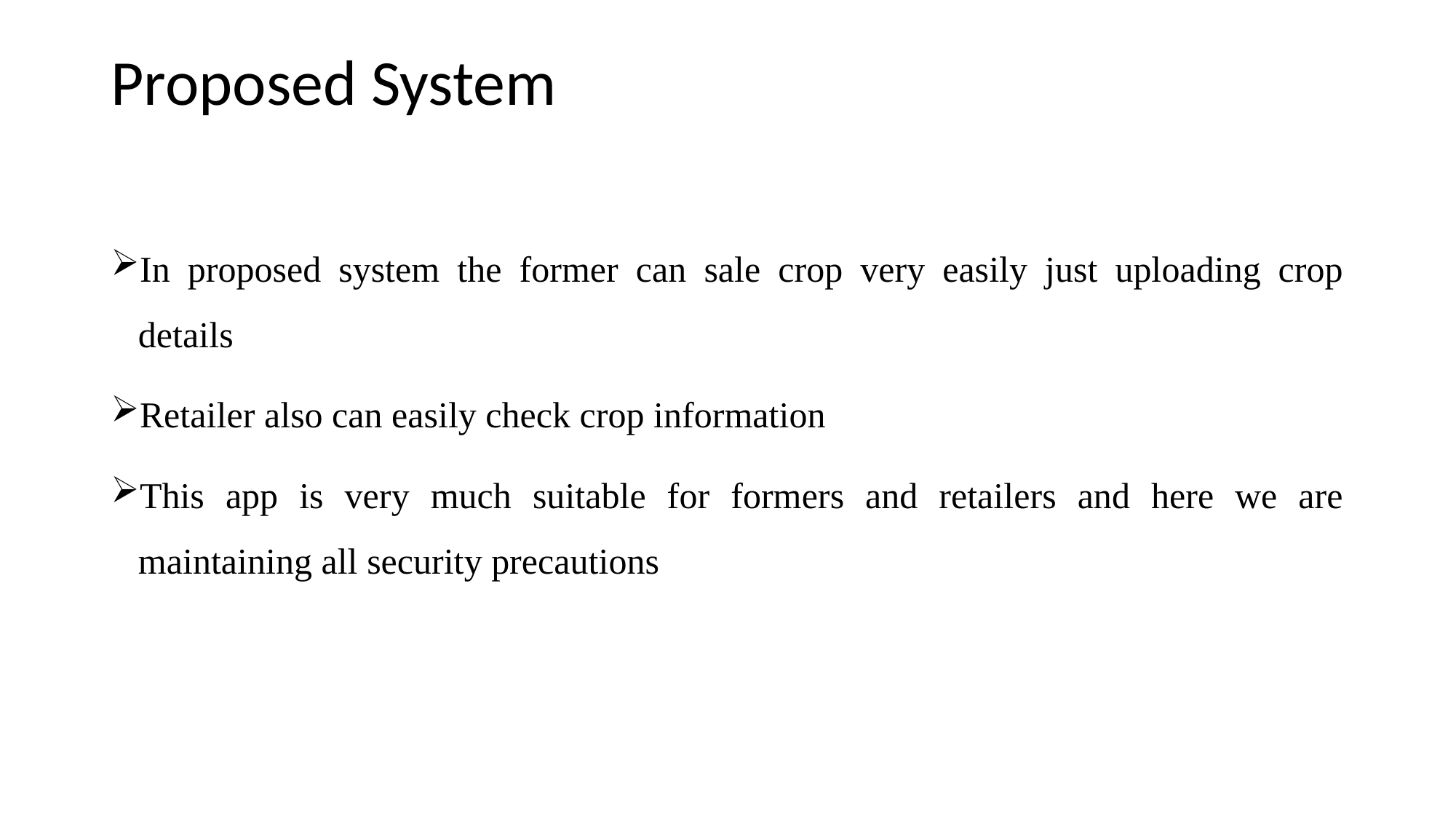

# Proposed System
In proposed system the former can sale crop very easily just uploading crop details
Retailer also can easily check crop information
This app is very much suitable for formers and retailers and here we are maintaining all security precautions